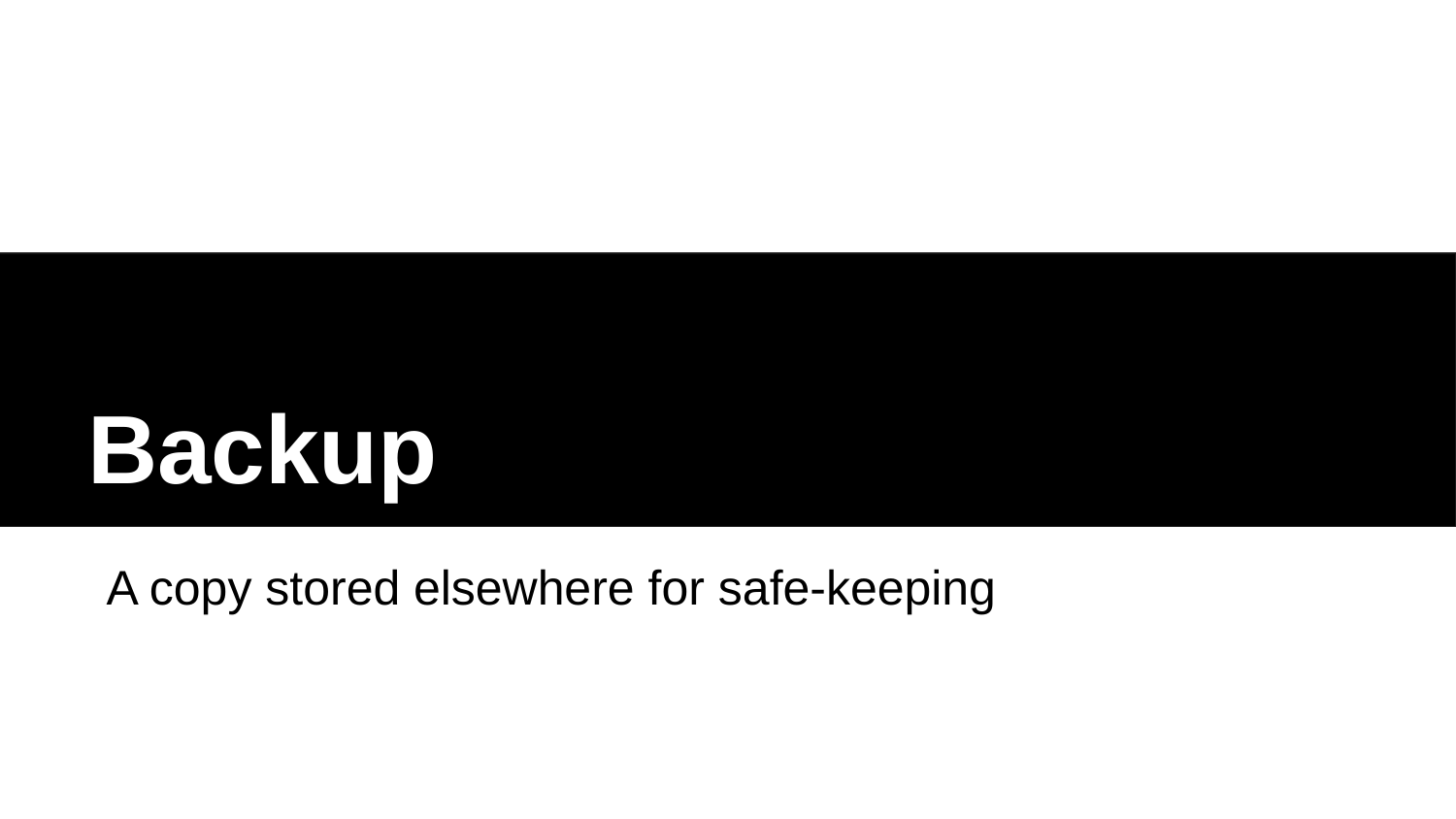

Backup
A copy stored elsewhere for safe-keeping